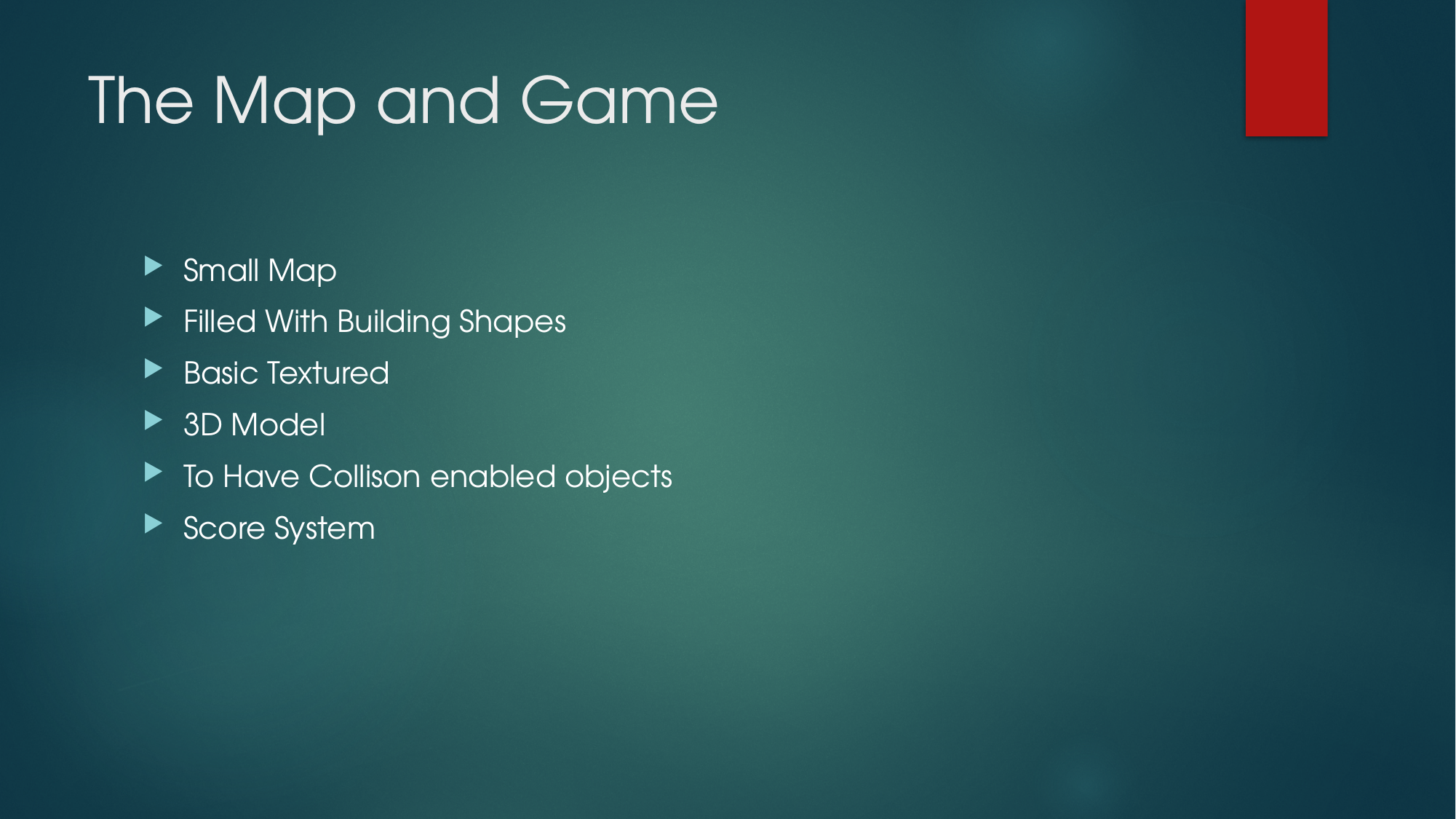

# The Map and Game
Small Map
Filled With Building Shapes
Basic Textured
3D Model
To Have Collison enabled objects
Score System